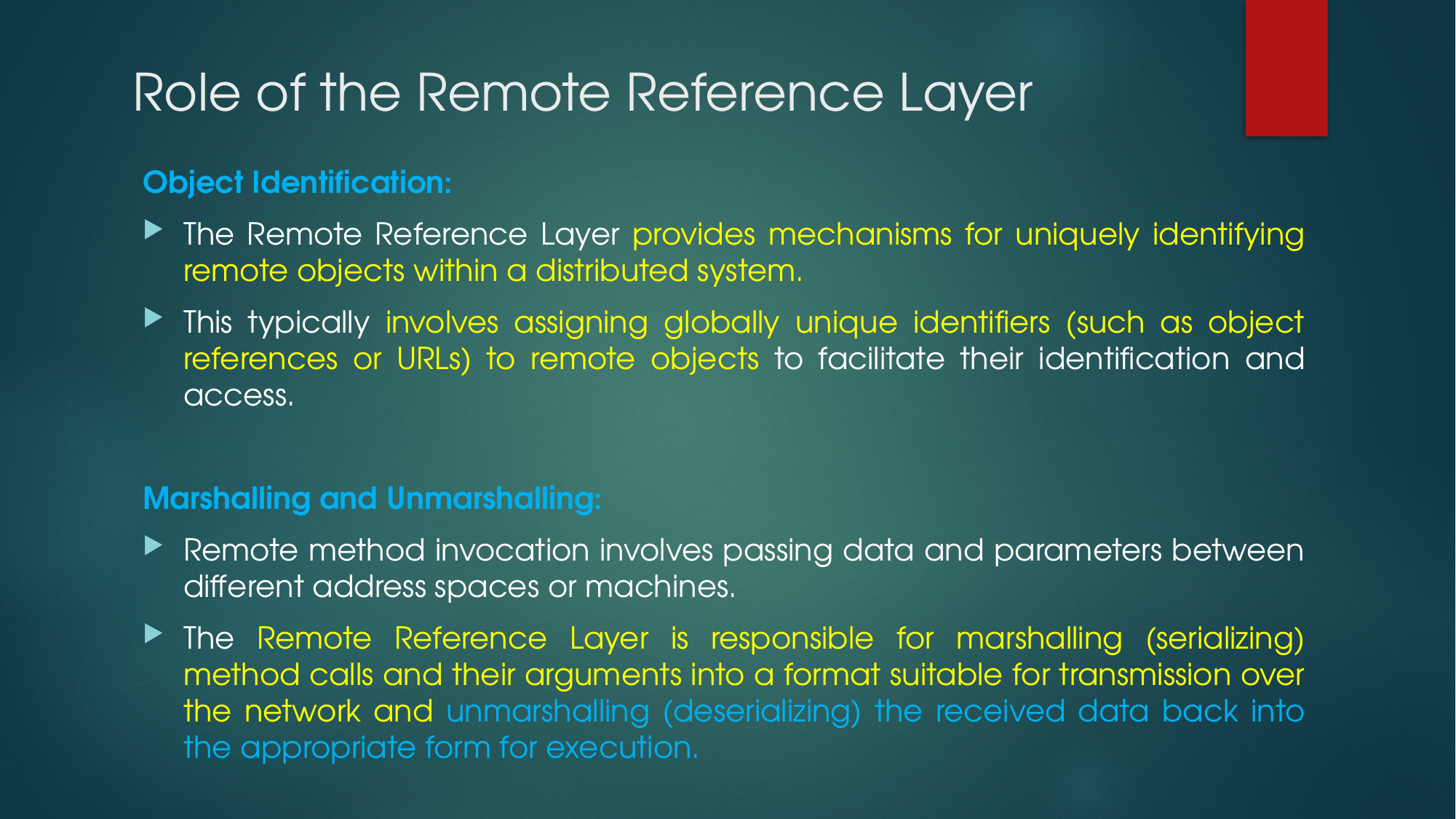

# Role of the Remote Reference Layer
Object Identification:
The Remote Reference Layer provides mechanisms for uniquely identifying remote objects within a distributed system.
This typically involves assigning globally unique identifiers (such as object references or URLs) to remote objects to facilitate their identification and access.

Marshalling and Unmarshalling:
Remote method invocation involves passing data and parameters between different address spaces or machines.
The Remote Reference Layer is responsible for marshalling (serializing) method calls and their arguments into a format suitable for transmission over the network and unmarshalling (deserializing) the received data back into the appropriate form for execution.